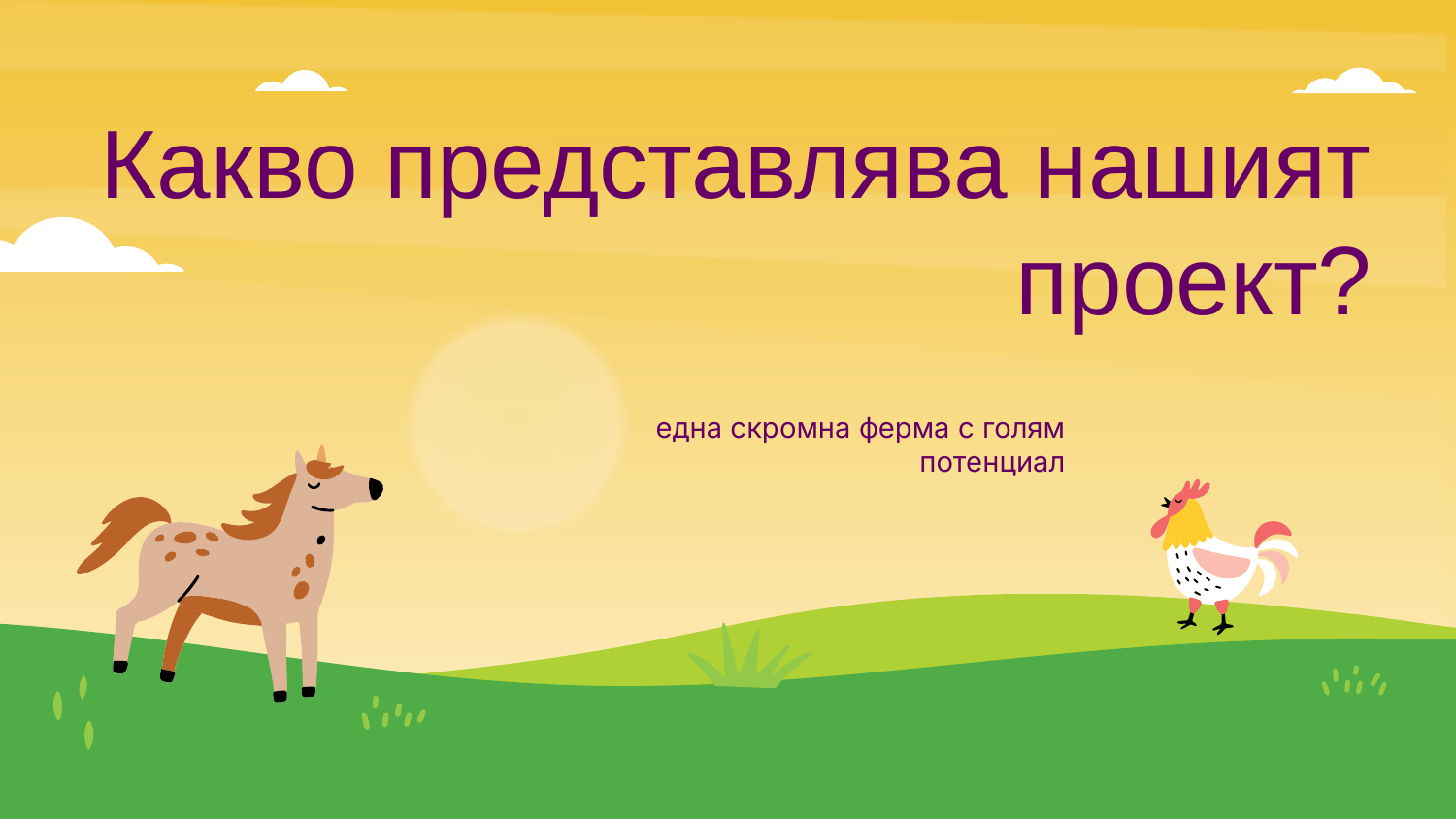

# Какво представлява нашият проект?

една скромна ферма с голям потенциал